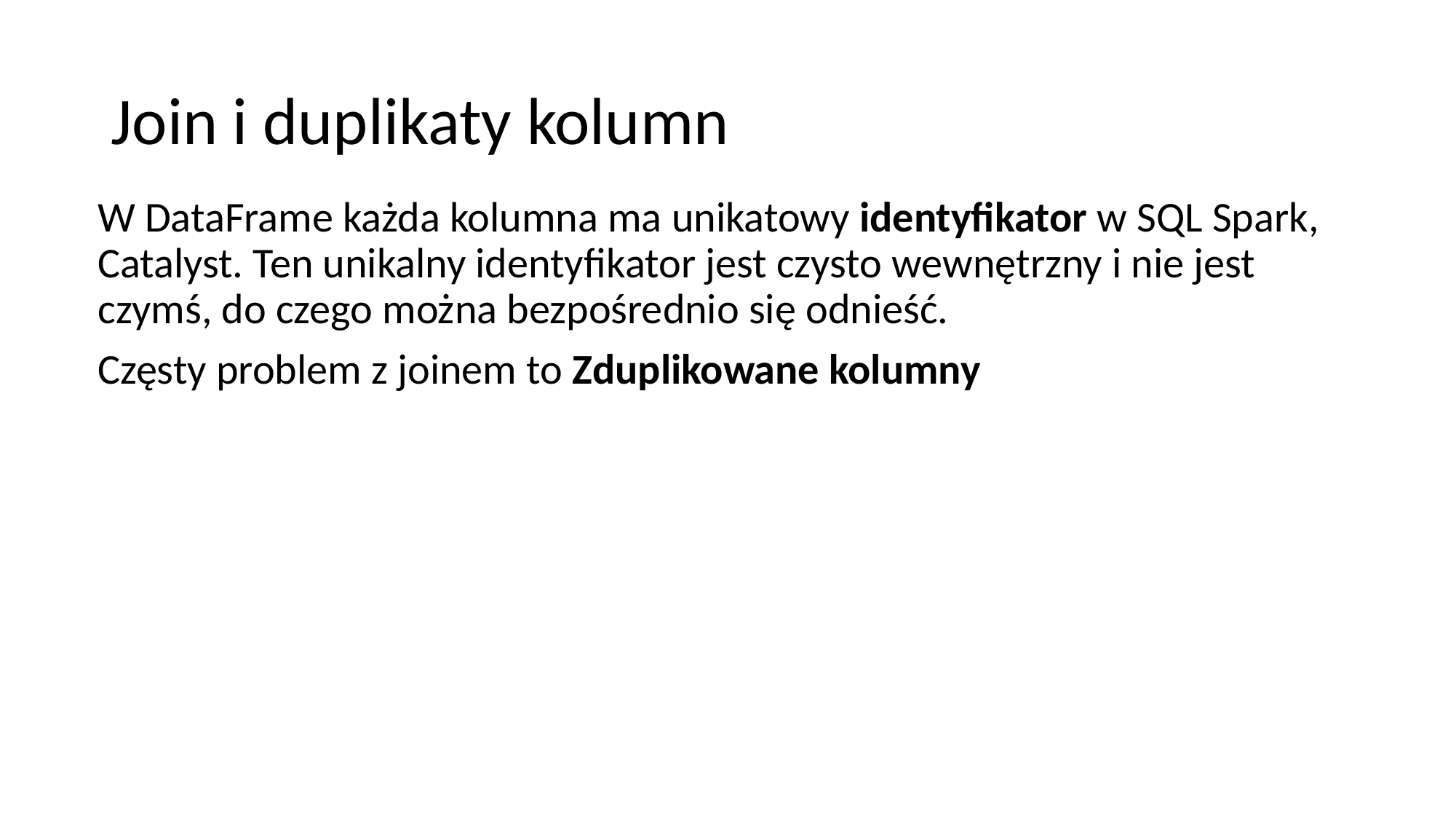

# Join i duplikaty kolumn
W DataFrame każda kolumna ma unikatowy identyfikator w SQL Spark, Catalyst. Ten unikalny identyfikator jest czysto wewnętrzny i nie jest czymś, do czego można bezpośrednio się odnieść.
Częsty problem z joinem to Zduplikowane kolumny